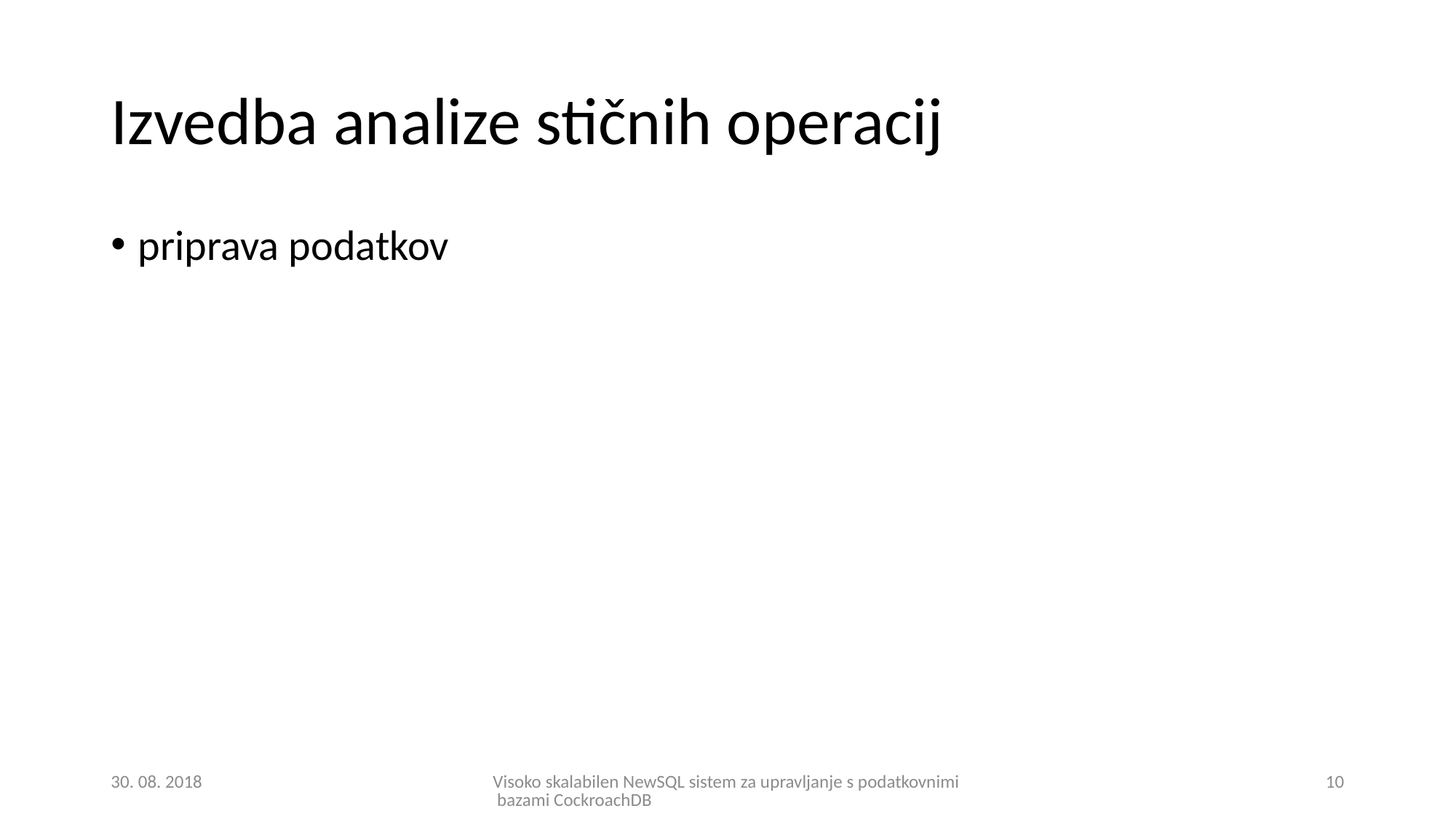

# Izvedba analize stičnih operacij
priprava podatkov

30. 08. 2018
Visoko skalabilen NewSQL sistem za upravljanje s podatkovnimi bazami CockroachDB
10